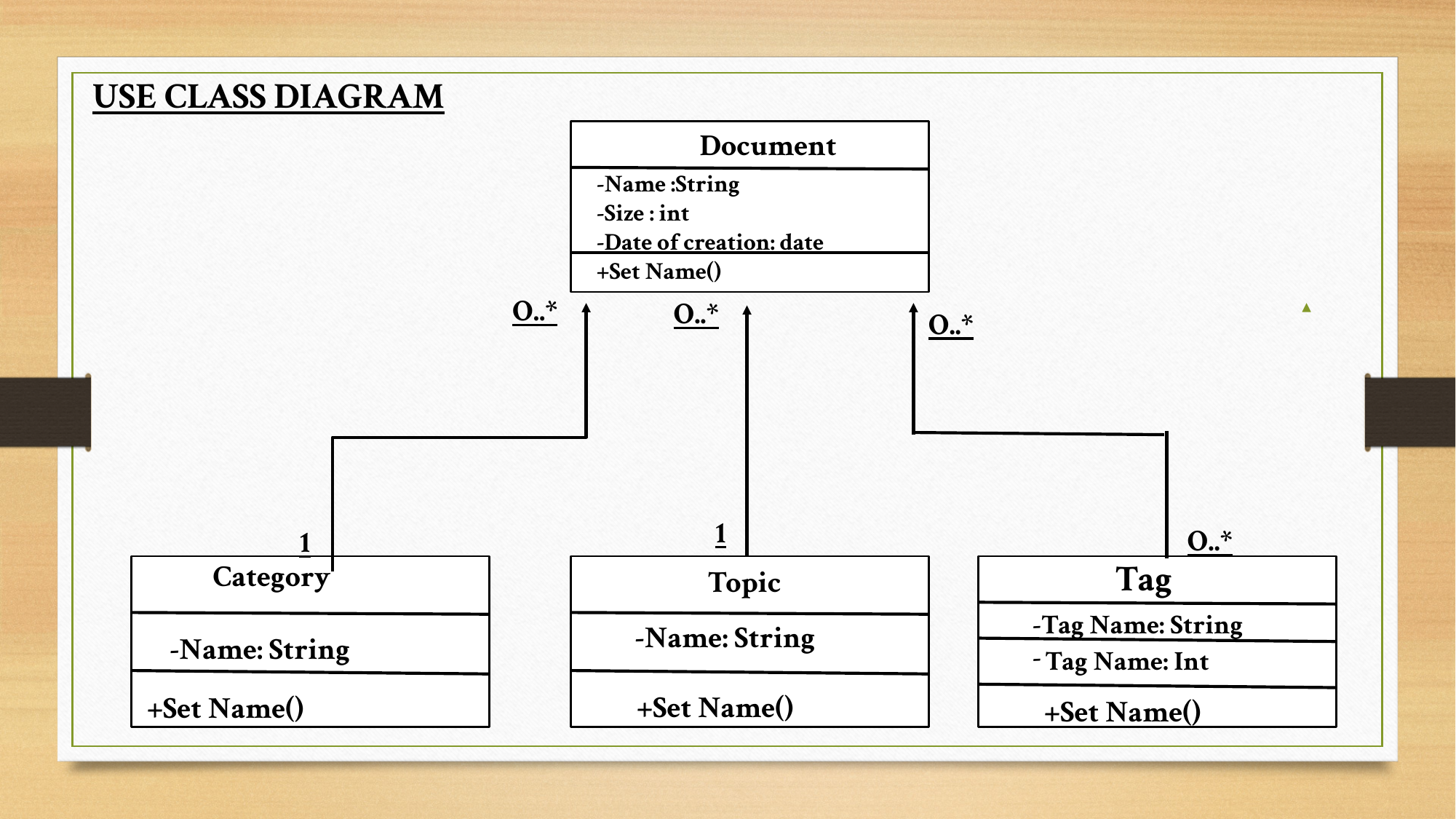

USE CLASS DIAGRAM
Document

-Name :String
-Size : int
-Date of creation: date
+Set Name()
O..*
O..*
O..*
1
O..*
1
Tag
       Category

-Name: String

Topic

-Name: String

-Tag Name: String
-
Tag Name: Int
+Set Name()
+Set Name()
+Set Name()